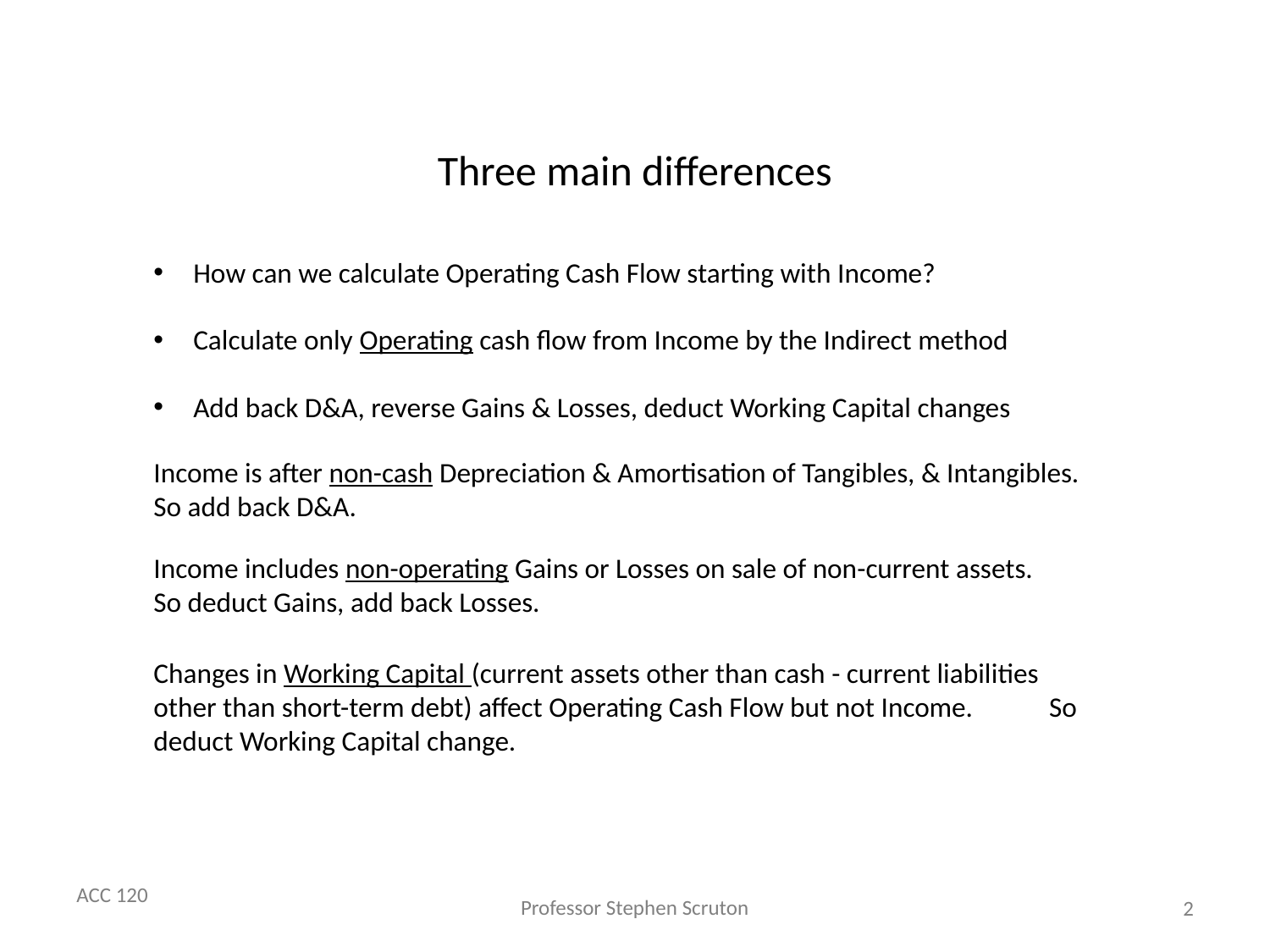

# Three main differences
How can we calculate Operating Cash Flow starting with Income?
Calculate only Operating cash flow from Income by the Indirect method
Add back D&A, reverse Gains & Losses, deduct Working Capital changes
Income is after non-cash Depreciation & Amortisation of Tangibles, & Intangibles. So add back D&A.
Income includes non-operating Gains or Losses on sale of non-current assets. So deduct Gains, add back Losses.
Changes in Working Capital (current assets other than cash - current liabilities other than short-term debt) affect Operating Cash Flow but not Income.            So deduct Working Capital change.
2